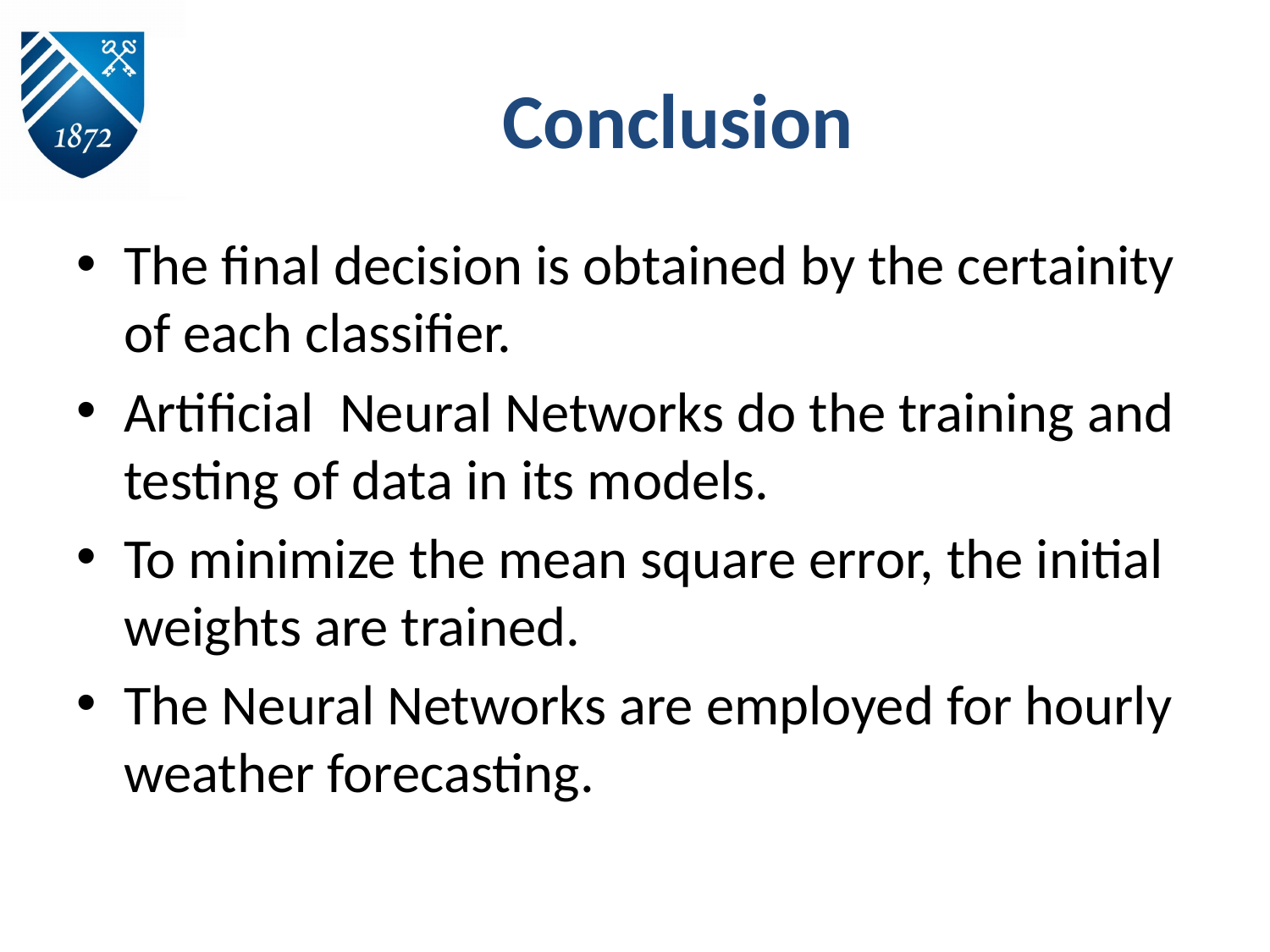

# Conclusion
The final decision is obtained by the certainity of each classifier.
Artificial  Neural Networks do the training and testing of data in its models.
To minimize the mean square error, the initial weights are trained.
The Neural Networks are employed for hourly weather forecasting.